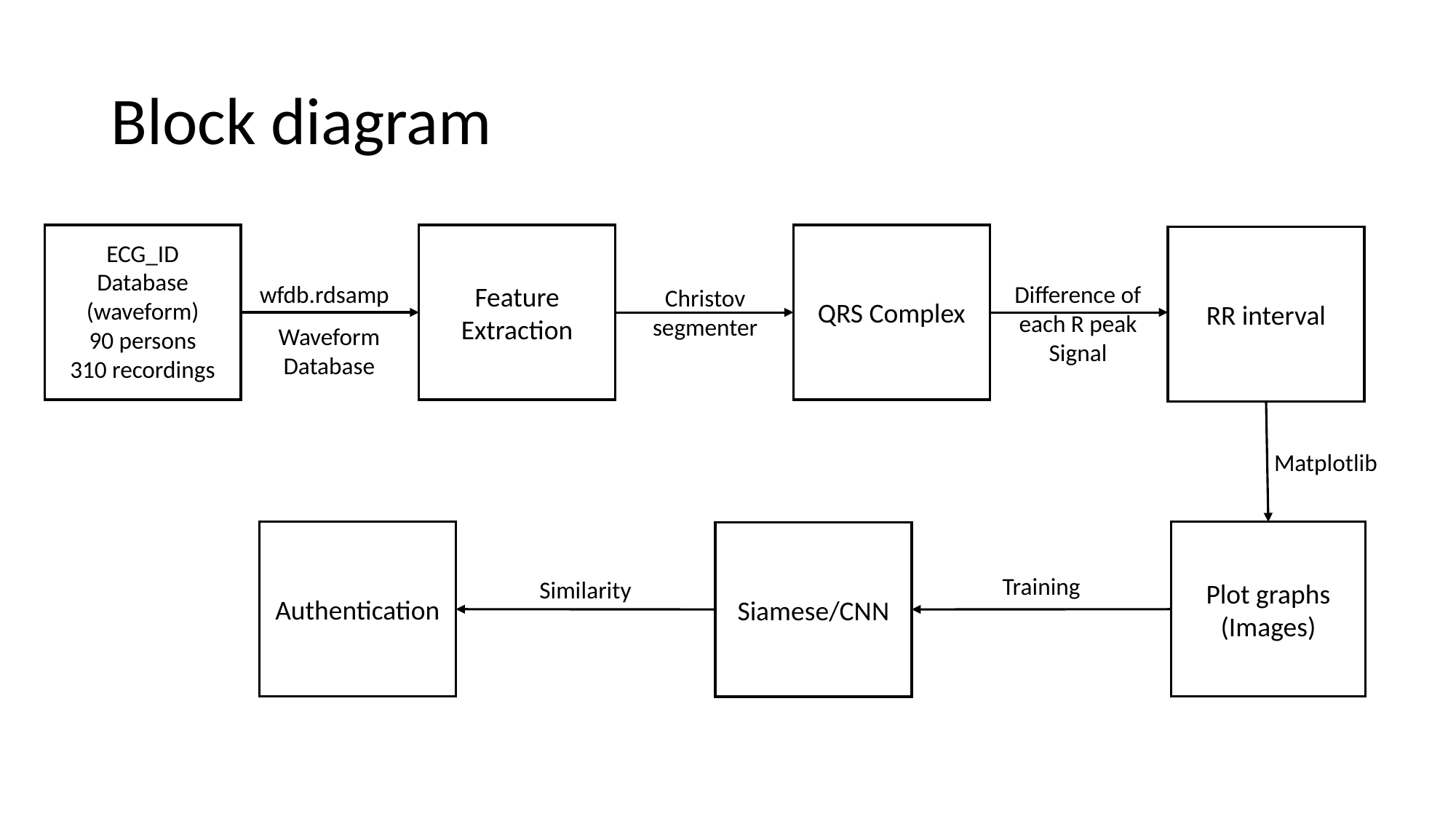

# Block diagram

ECG_ID
Database
(waveform)
90 persons
310 recordings

Feature Extraction
QRS Complex
RR interval
wfdb.rdsamp
Difference of each R peak Signal
Christov segmenter
Waveform Database
Matplotlib
Authentication
Plot graphs
(Images)
Siamese/CNN
Training
Similarity